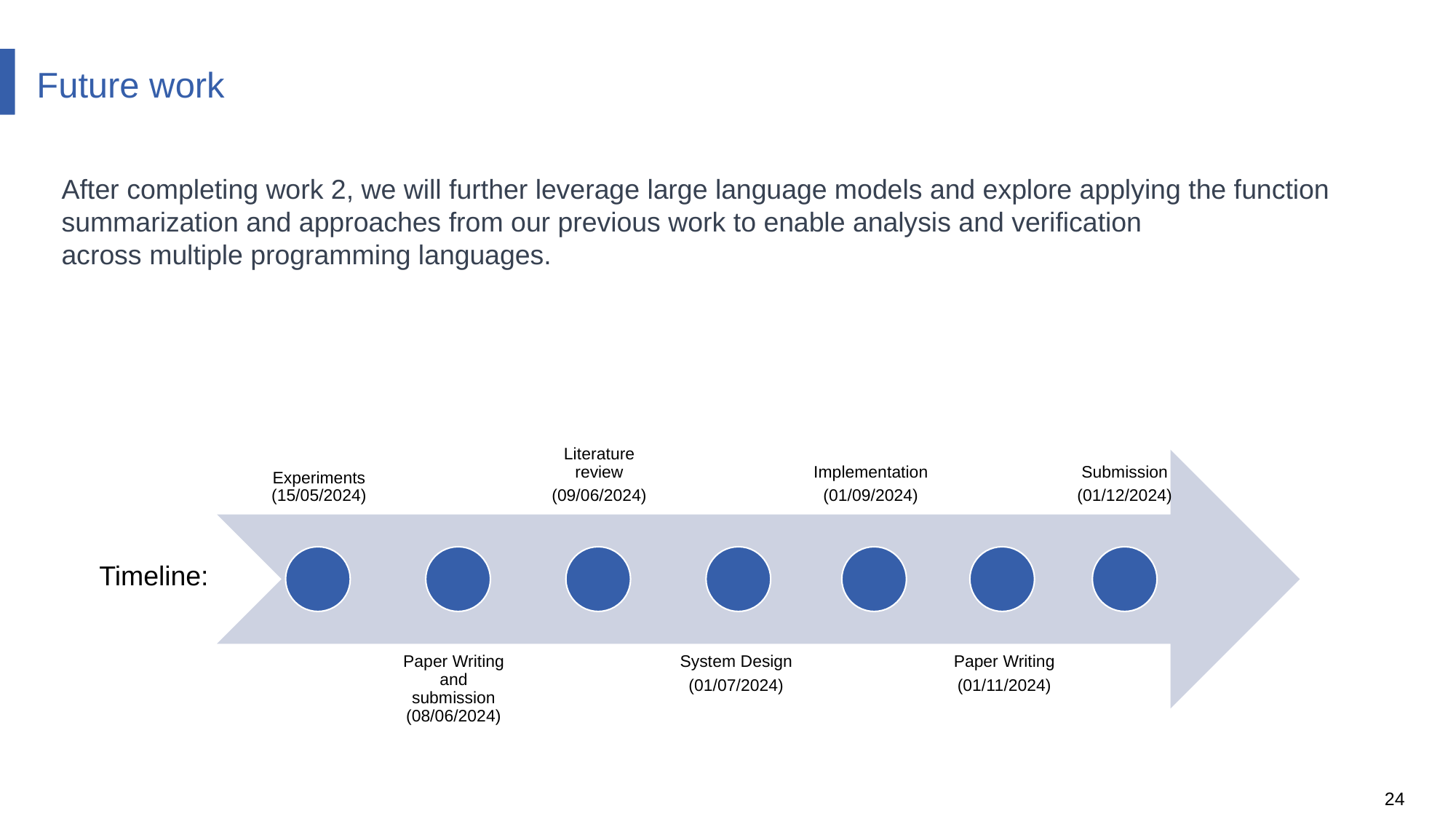

Future work

After completing work 2, we will further leverage large language models and explore applying the function
summarization and approaches from our previous work to enable analysis and verification
across multiple programming languages.
Experiments (15/05/2024)
Paper Writing and submission (08/06/2024)
Literature review
(09/06/2024)
System Design
(01/07/2024)
Implementation
(01/09/2024)
Paper Writing
(01/11/2024)
Submission
(01/12/2024)

Timeline:
24